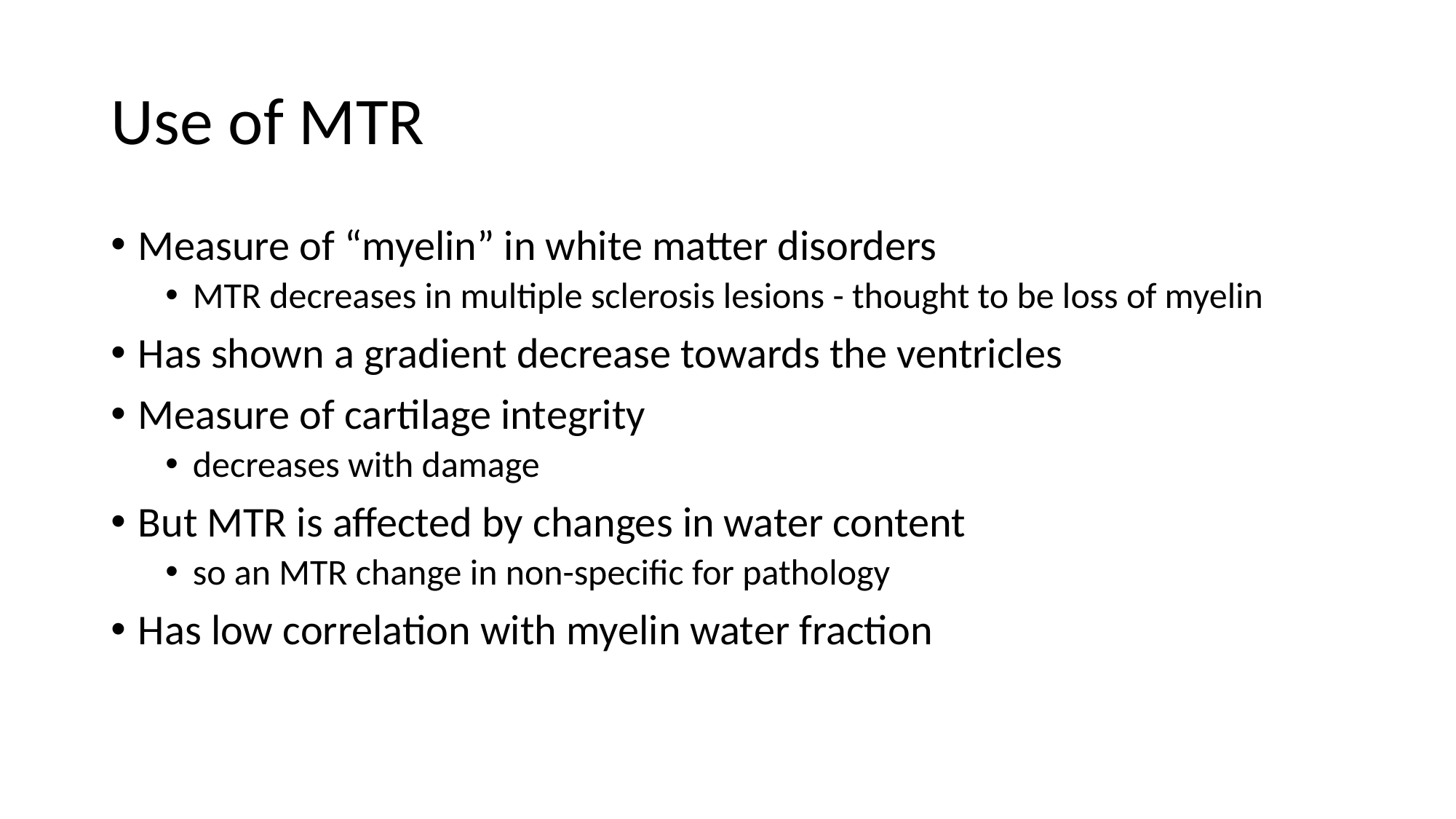

# Use of MTR
Measure of “myelin” in white matter disorders
MTR decreases in multiple sclerosis lesions - thought to be loss of myelin
Has shown a gradient decrease towards the ventricles
Measure of cartilage integrity
decreases with damage
But MTR is affected by changes in water content
so an MTR change in non-specific for pathology
Has low correlation with myelin water fraction